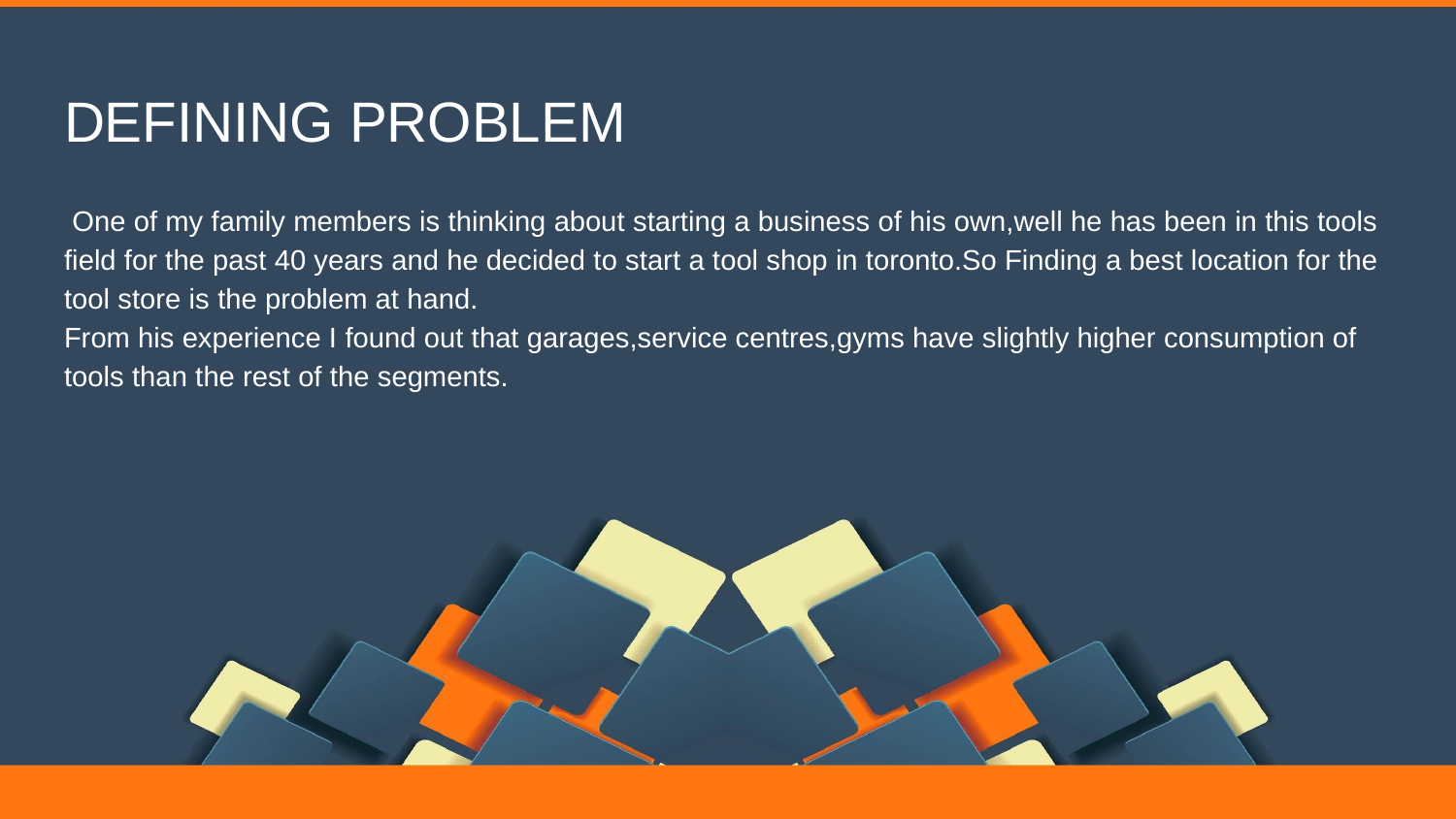

# DEFINING PROBLEM
 One of my family members is thinking about starting a business of his own,well he has been in this tools field for the past 40 years and he decided to start a tool shop in toronto.So Finding a best location for the tool store is the problem at hand.
From his experience I found out that garages,service centres,gyms have slightly higher consumption of tools than the rest of the segments.